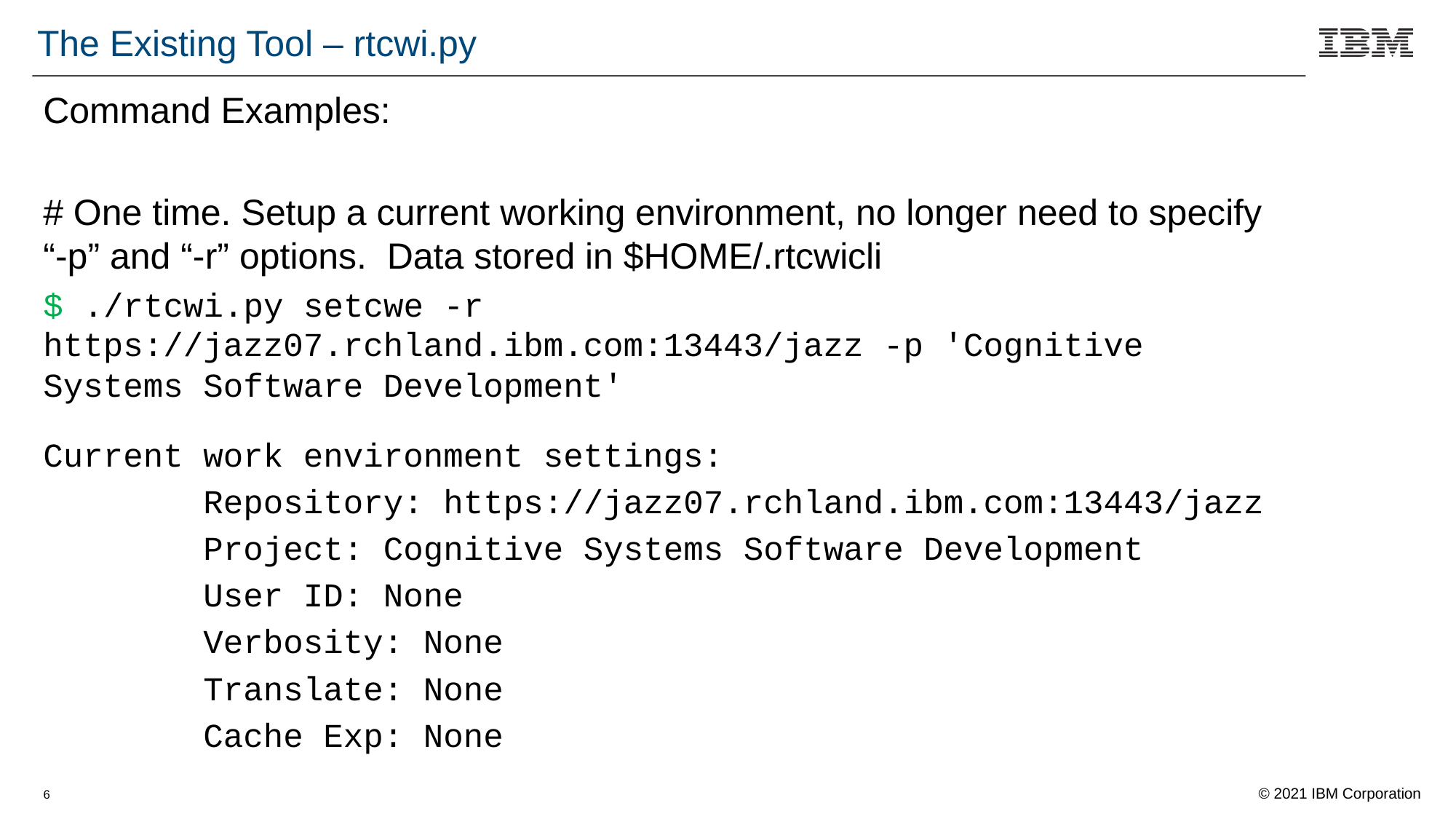

# The Existing Tool – rtcwi.py
Command Examples:

# One time. Setup a current working environment, no longer need to specify  “-p” and “-r” options.  Data stored in $HOME/.rtcwicli
$ ./rtcwi.py setcwe -r https://jazz07.rchland.ibm.com:13443/jazz -p 'Cognitive Systems Software Development'

Current work environment settings:
        Repository: https://jazz07.rchland.ibm.com:13443/jazz
        Project: Cognitive Systems Software Development
        User ID: None
        Verbosity: None
        Translate: None
        Cache Exp: None

6